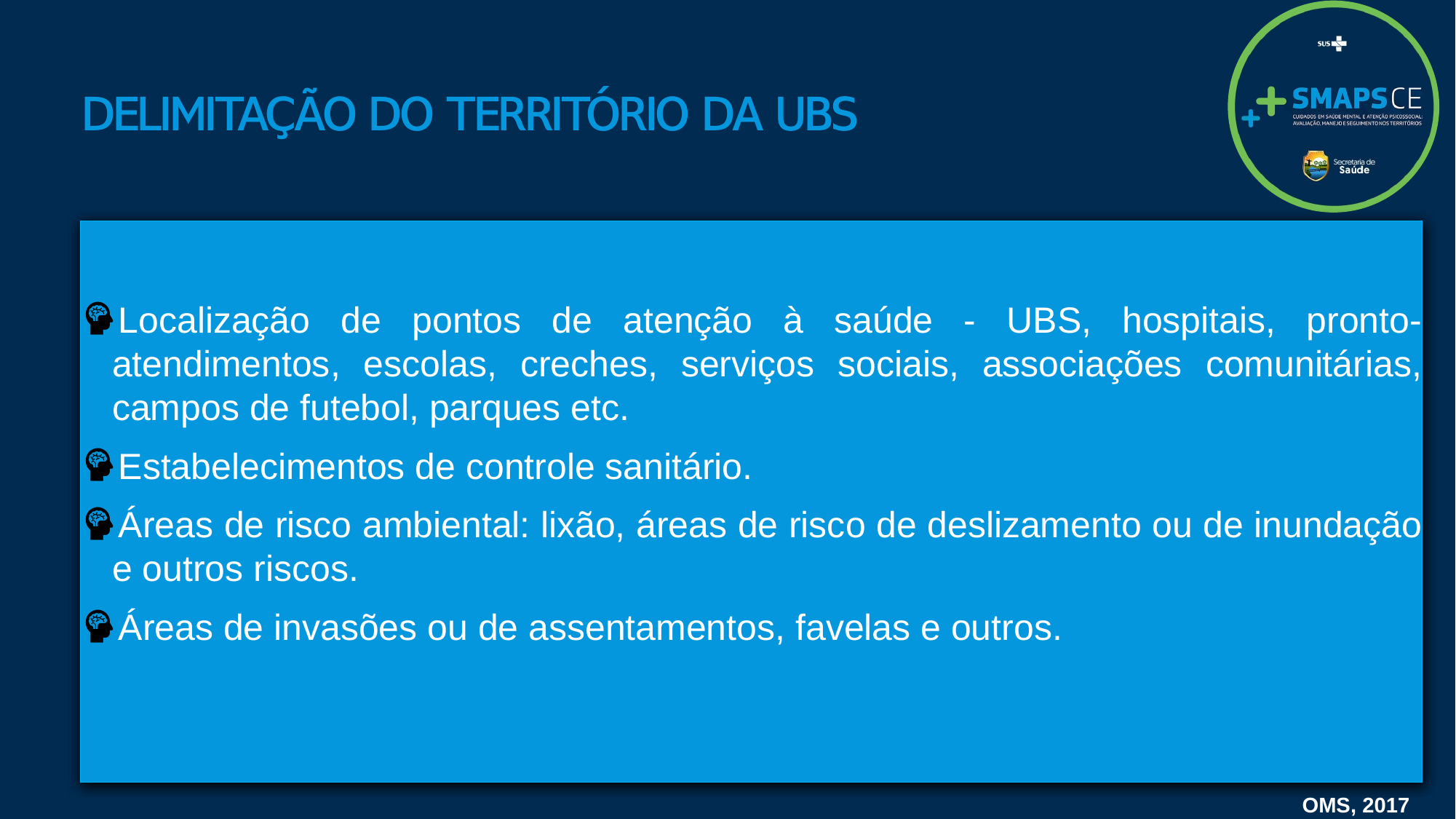

# Delimitação do território da UBS
Localização de pontos de atenção à saúde - UBS, hospitais, pronto-atendimentos, escolas, creches, serviços sociais, associações comunitárias, campos de futebol, parques etc.
Estabelecimentos de controle sanitário.
Áreas de risco ambiental: lixão, áreas de risco de deslizamento ou de inundação e outros riscos.
Áreas de invasões ou de assentamentos, favelas e outros.